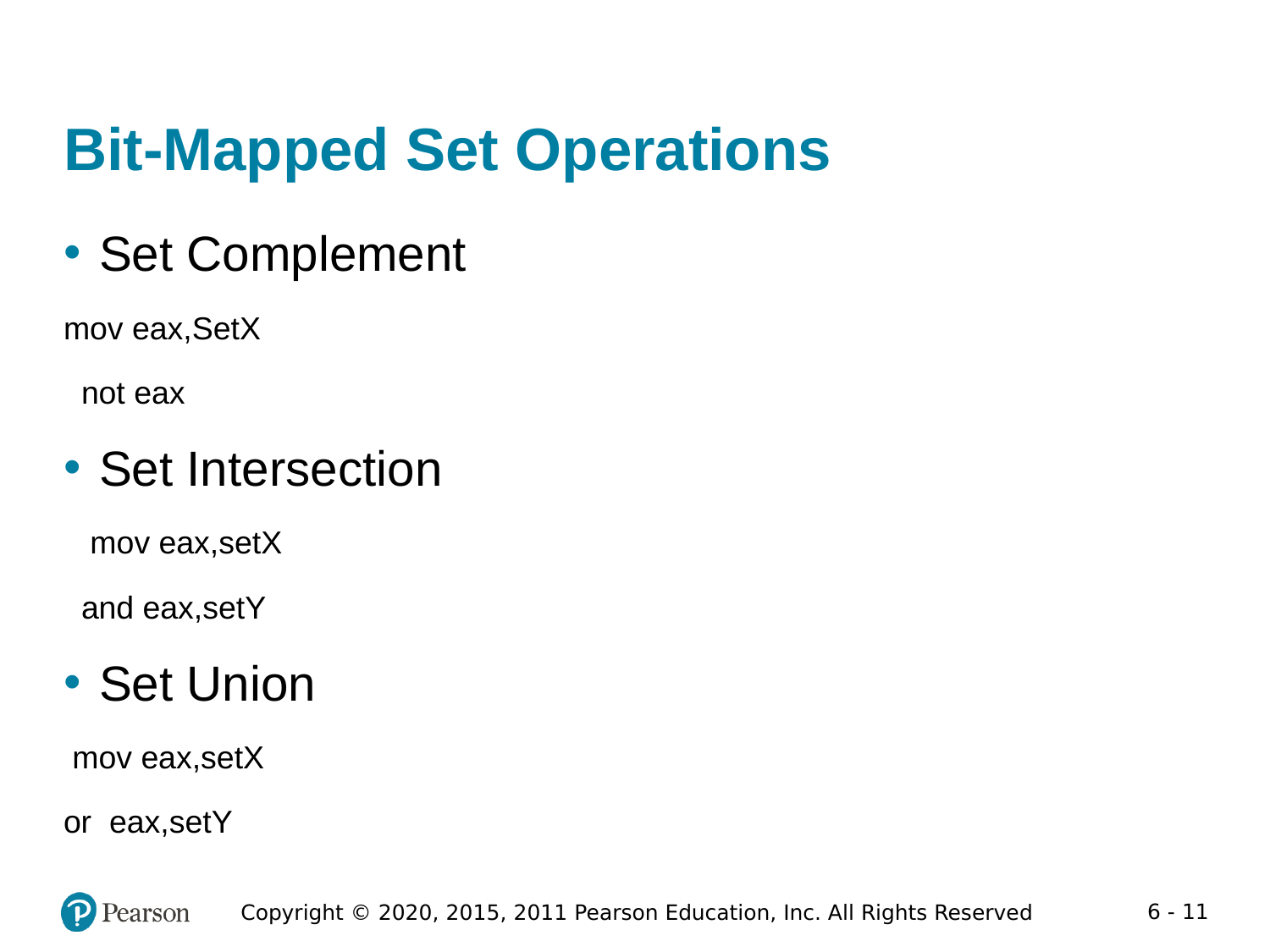

# Bit-Mapped Set Operations
Set Complement
mov eax,SetX
  not eax
Set Intersection
   mov eax,setX
  and eax,setY
Set Union
 mov eax,setX
or  eax,setY